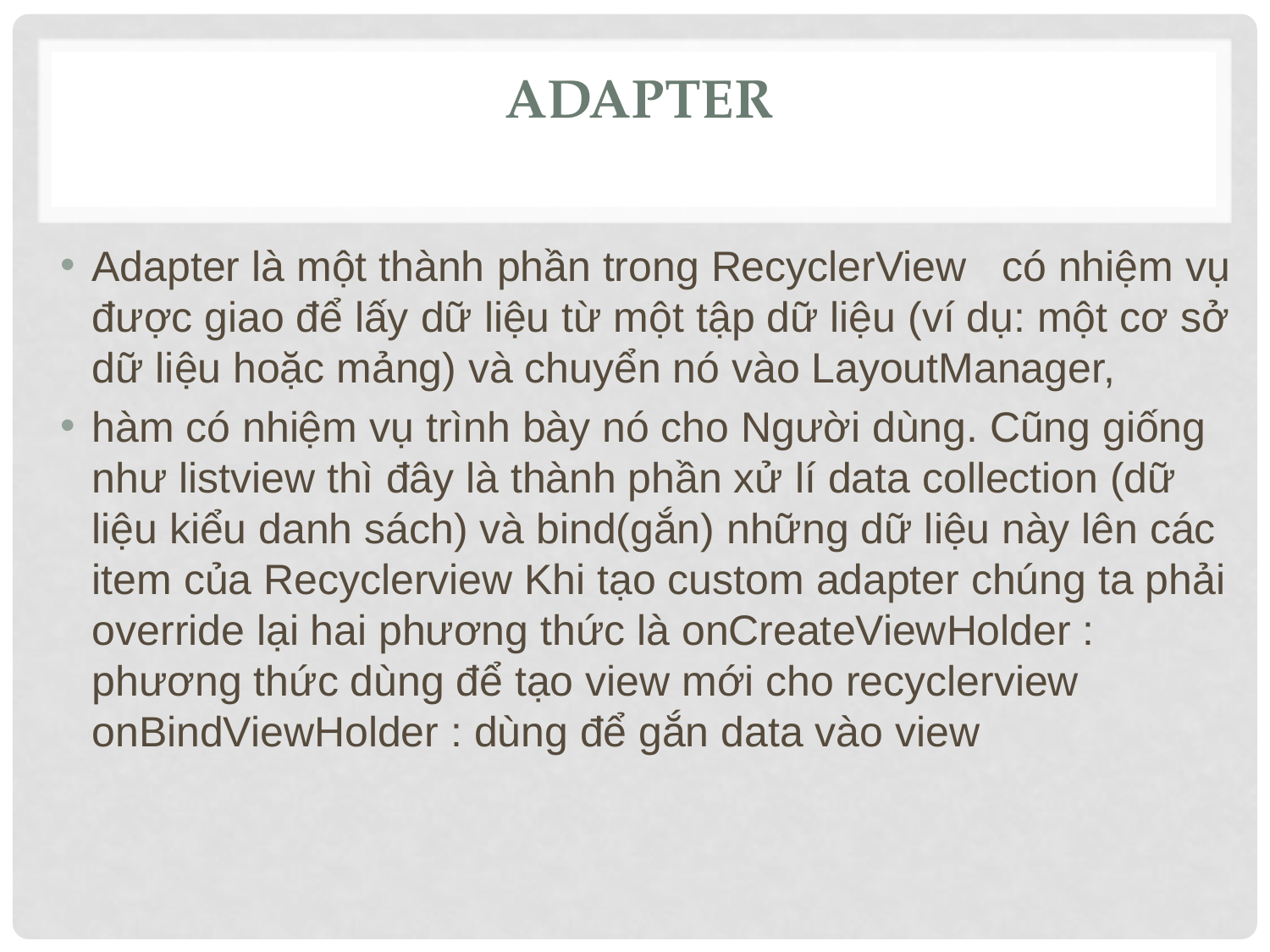

# Adapter
Adapter là một thành phần trong RecyclerView   có nhiệm vụ được giao để lấy dữ liệu từ một tập dữ liệu (ví dụ: một cơ sở dữ liệu hoặc mảng) và chuyển nó vào LayoutManager,
hàm có nhiệm vụ trình bày nó cho Người dùng. Cũng giống như listview thì đây là thành phần xử lí data collection (dữ liệu kiểu danh sách) và bind(gắn) những dữ liệu này lên các item của Recyclerview Khi tạo custom adapter chúng ta phải override lại hai phương thức là onCreateViewHolder : phương thức dùng để tạo view mới cho recyclerview onBindViewHolder : dùng để gắn data vào view